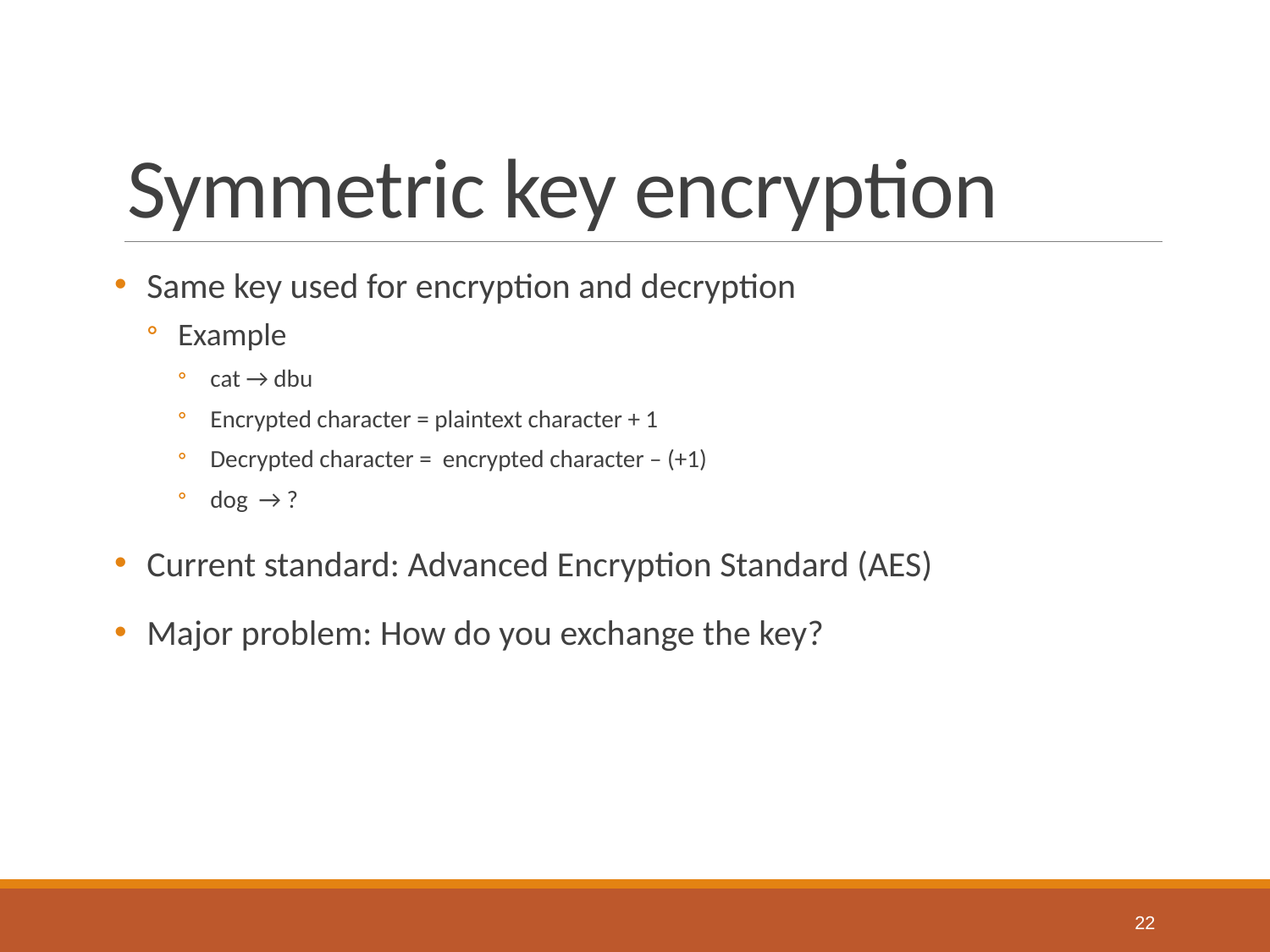

# Symmetric key encryption
Same key used for encryption and decryption
Example
cat → dbu
Encrypted character = plaintext character + 1
Decrypted character =  encrypted character – (+1)
dog  → ?
Current standard: Advanced Encryption Standard (AES)
Major problem: How do you exchange the key?
22